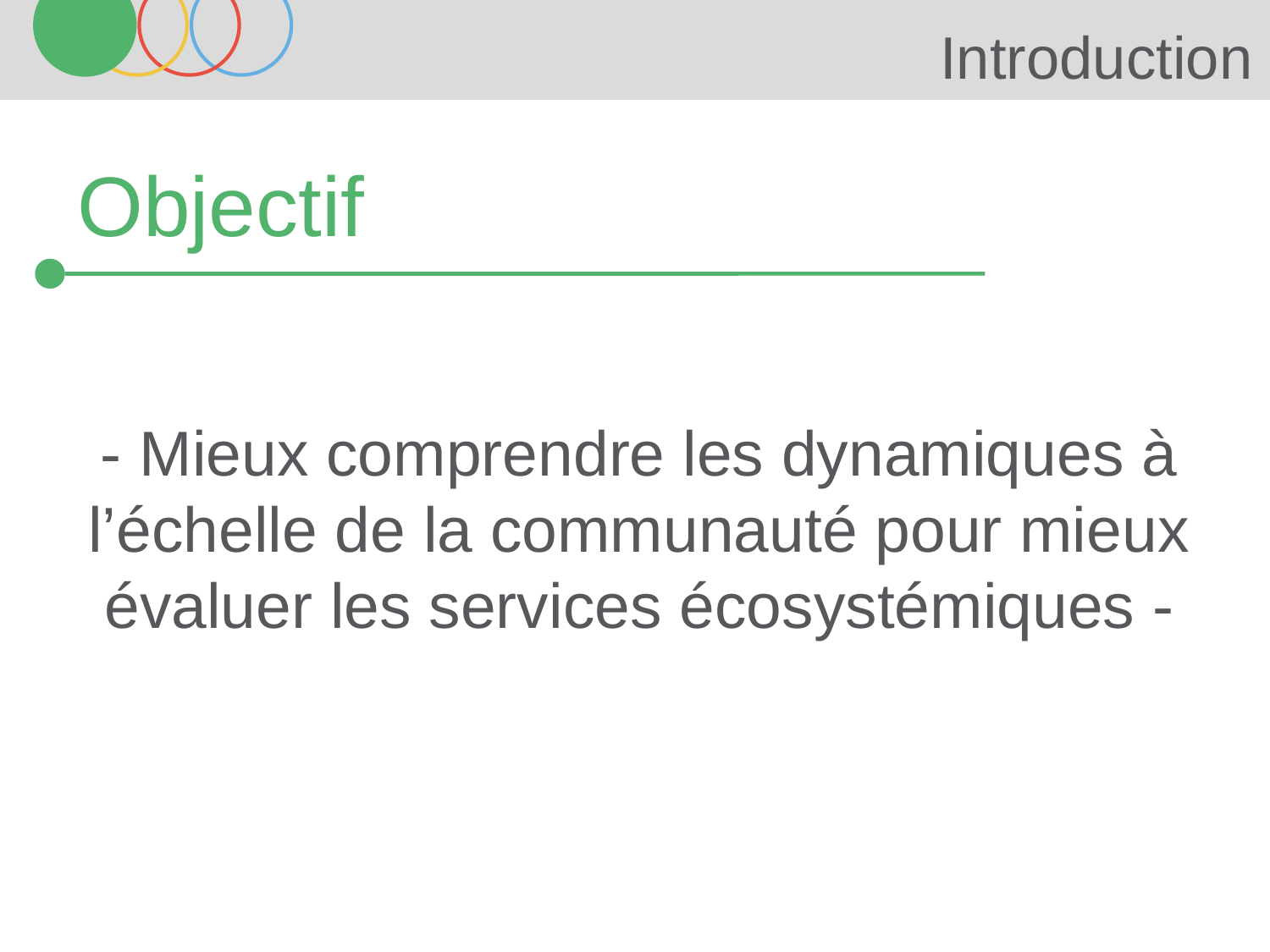

# Introduction
Objectif

- Mieux comprendre les dynamiques à l’échelle de la communauté pour mieux évaluer les services écosystémiques -